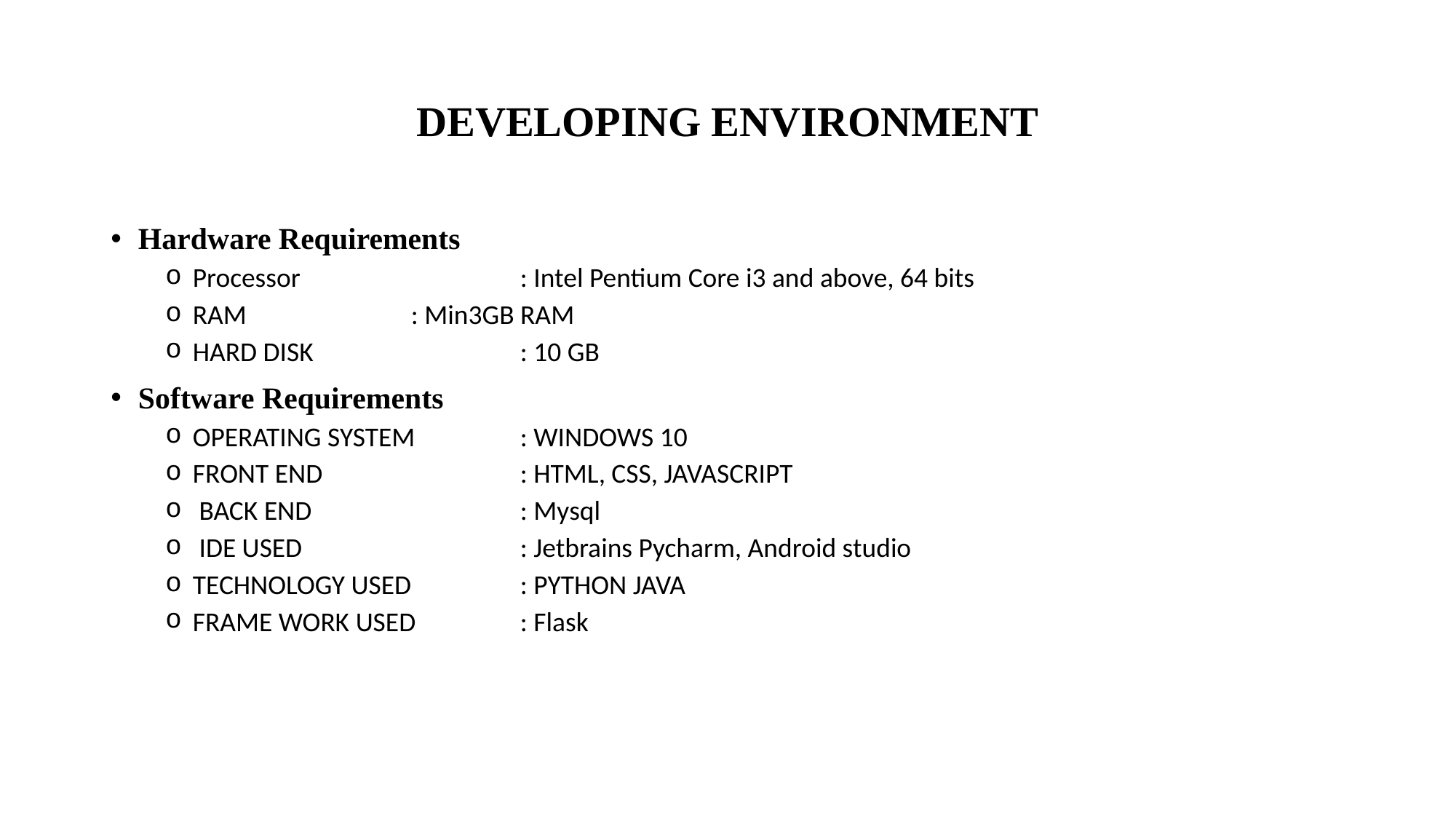

# DEVELOPING ENVIRONMENT
Hardware Requirements
Processor 		: Intel Pentium Core i3 and above, 64 bits
RAM 		: Min3GB RAM
HARD DISK		: 10 GB
Software Requirements
OPERATING SYSTEM	: WINDOWS 10
FRONT END		: HTML, CSS, JAVASCRIPT
 BACK END		: Mysql
 IDE USED		: Jetbrains Pycharm, Android studio
TECHNOLOGY USED	: PYTHON JAVA
FRAME WORK USED	: Flask